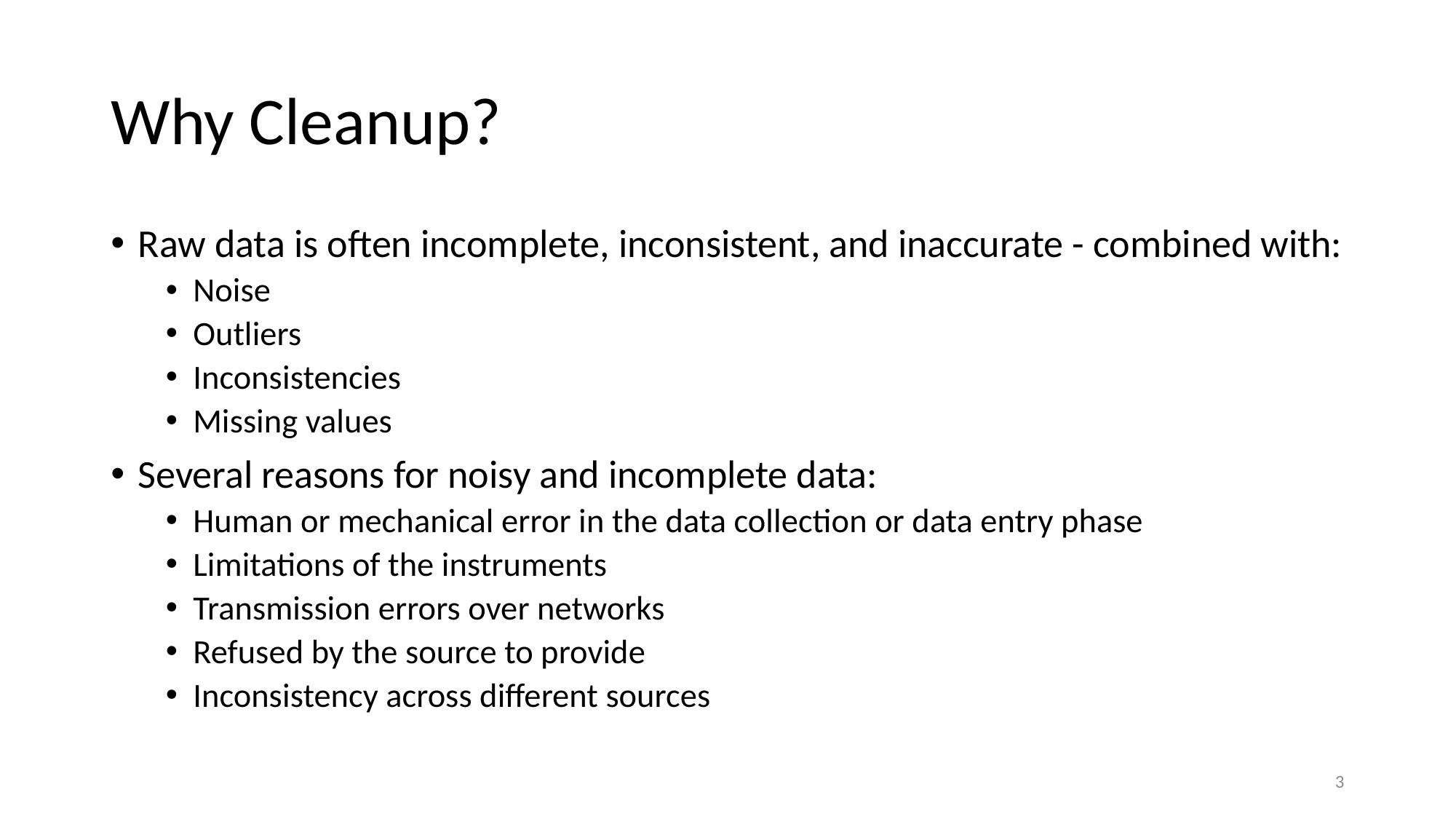

# Why Cleanup?
Raw data is often incomplete, inconsistent, and inaccurate - combined with:
Noise
Outliers
Inconsistencies
Missing values
Several reasons for noisy and incomplete data:
Human or mechanical error in the data collection or data entry phase
Limitations of the instruments
Transmission errors over networks
Refused by the source to provide
Inconsistency across different sources
3